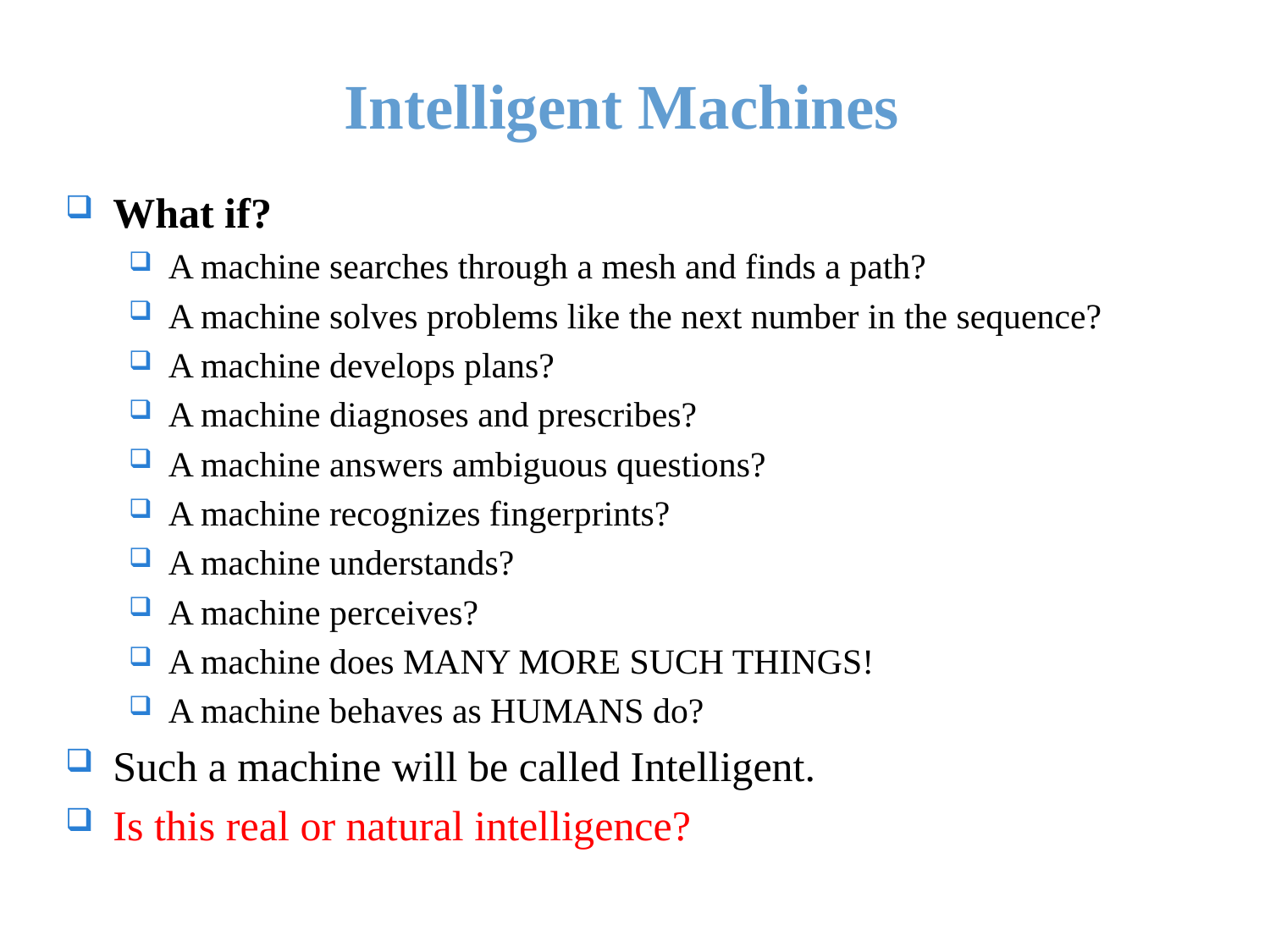

# Intelligent Machines
What if?
A machine searches through a mesh and finds a path?
A machine solves problems like the next number in the sequence?
A machine develops plans?
A machine diagnoses and prescribes?
A machine answers ambiguous questions?
A machine recognizes fingerprints?
A machine understands?
A machine perceives?
A machine does MANY MORE SUCH THINGS!
A machine behaves as HUMANS do?
Such a machine will be called Intelligent.
Is this real or natural intelligence?